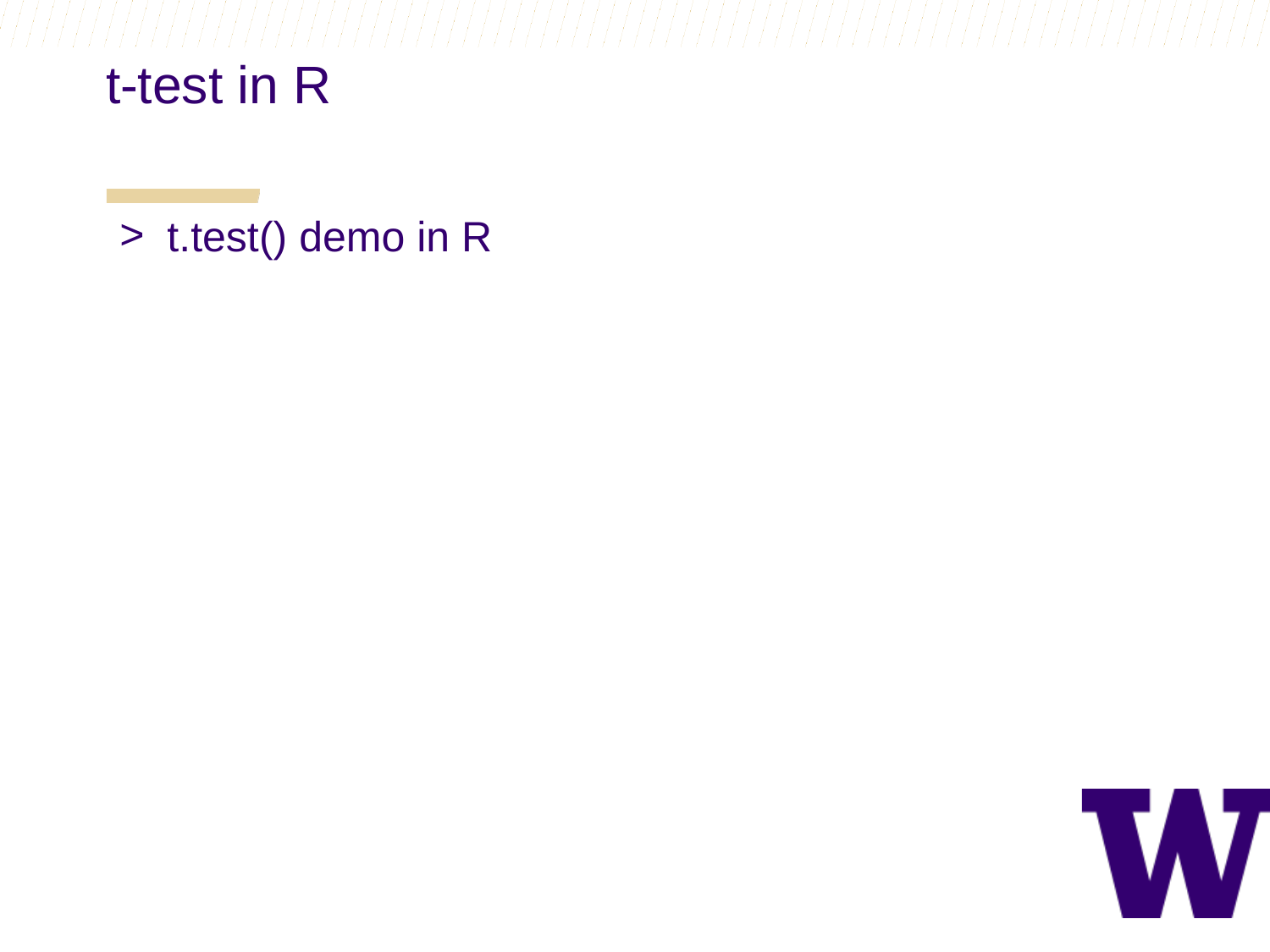

t-test in R
t.test() demo in R